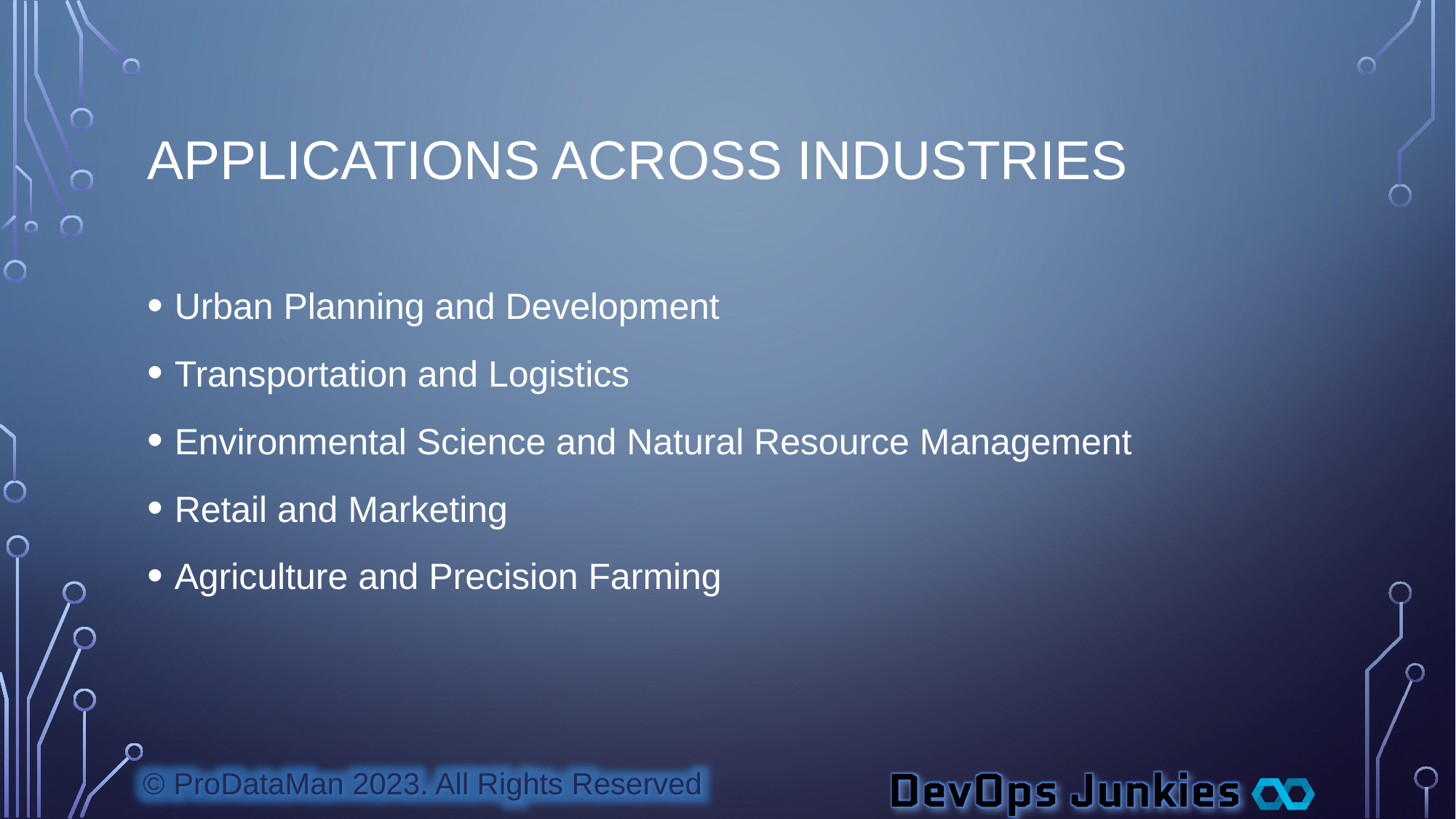

# Applications Across Industries
Urban Planning and Development
Transportation and Logistics
Environmental Science and Natural Resource Management
Retail and Marketing
Agriculture and Precision Farming